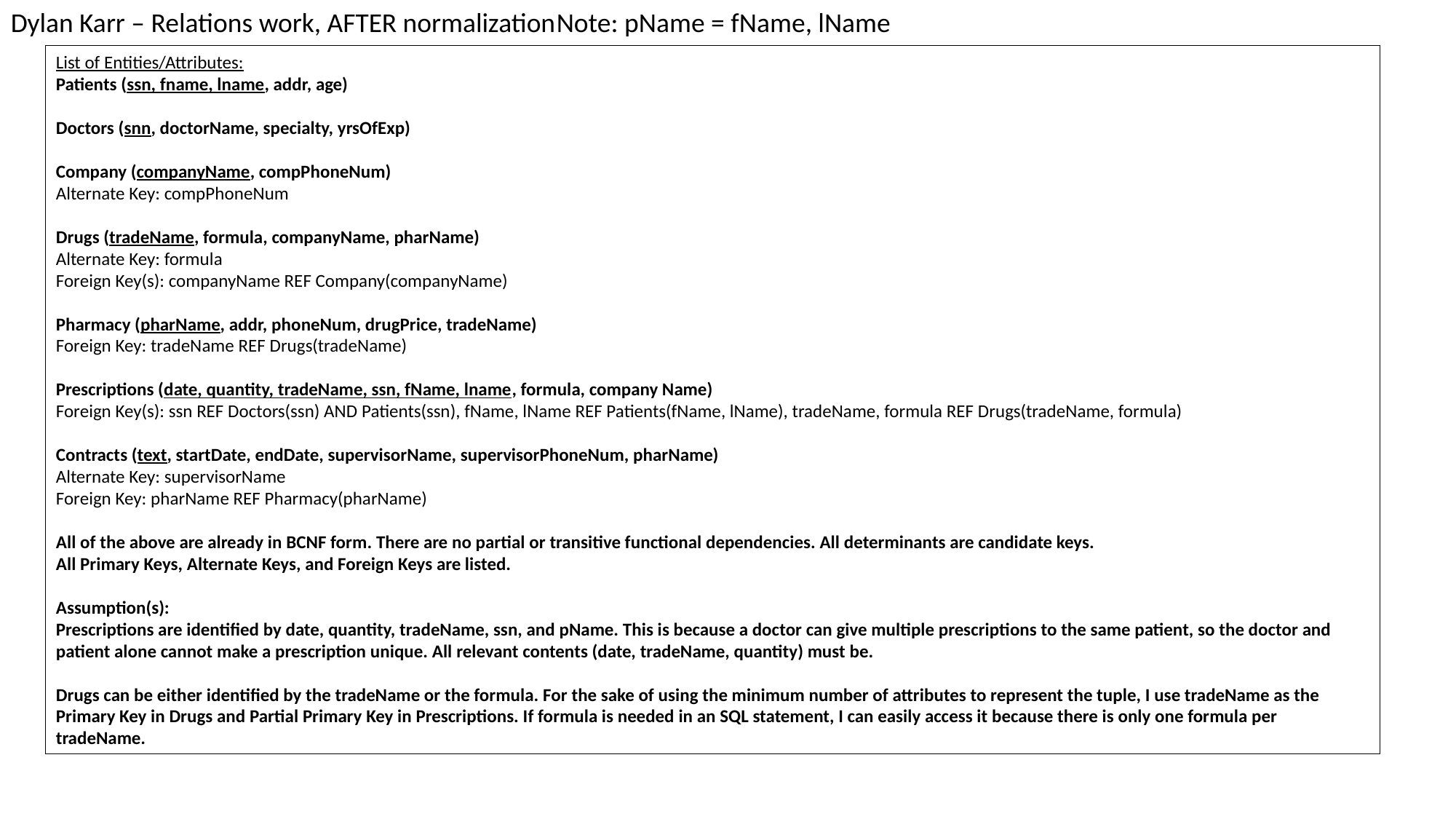

Dylan Karr – Relations work, AFTER normalization	Note: pName = fName, lName
List of Entities/Attributes:
Patients (ssn, fname, lname, addr, age)

Doctors (snn, doctorName, specialty, yrsOfExp)

Company (companyName, compPhoneNum)
Alternate Key: compPhoneNum

Drugs (tradeName, formula, companyName, pharName)
Alternate Key: formula
Foreign Key(s): companyName REF Company(companyName)

Pharmacy (pharName, addr, phoneNum, drugPrice, tradeName)
Foreign Key: tradeName REF Drugs(tradeName)

Prescriptions (date, quantity, tradeName, ssn, fName, lname, formula, company Name)
Foreign Key(s): ssn REF Doctors(ssn) AND Patients(ssn), fName, lName REF Patients(fName, lName), tradeName, formula REF Drugs(tradeName, formula)

Contracts (text, startDate, endDate, supervisorName, supervisorPhoneNum, pharName)
Alternate Key: supervisorName
Foreign Key: pharName REF Pharmacy(pharName)

All of the above are already in BCNF form. There are no partial or transitive functional dependencies. All determinants are candidate keys.
All Primary Keys, Alternate Keys, and Foreign Keys are listed.

Assumption(s):
Prescriptions are identified by date, quantity, tradeName, ssn, and pName. This is because a doctor can give multiple prescriptions to the same patient, so the doctor and patient alone cannot make a prescription unique. All relevant contents (date, tradeName, quantity) must be.

Drugs can be either identified by the tradeName or the formula. For the sake of using the minimum number of attributes to represent the tuple, I use tradeName as the Primary Key in Drugs and Partial Primary Key in Prescriptions. If formula is needed in an SQL statement, I can easily access it because there is only one formula per tradeName.